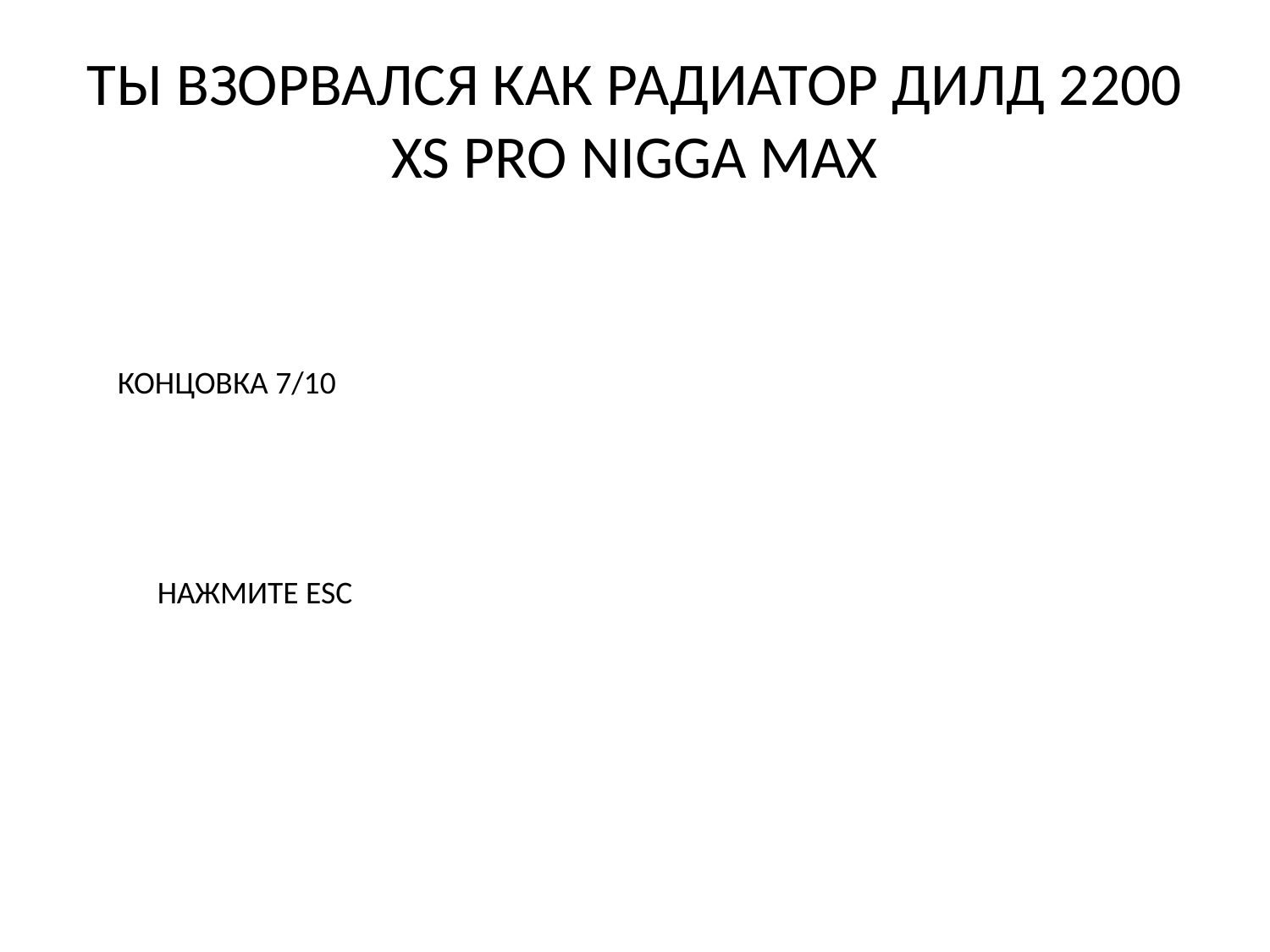

# ТЫ ВЗОРВАЛСЯ КАК РАДИАТОР ДИЛД 2200 XS PRO NIGGA MAX
КОНЦОВКА 7/10
НАЖМИТЕ ESC